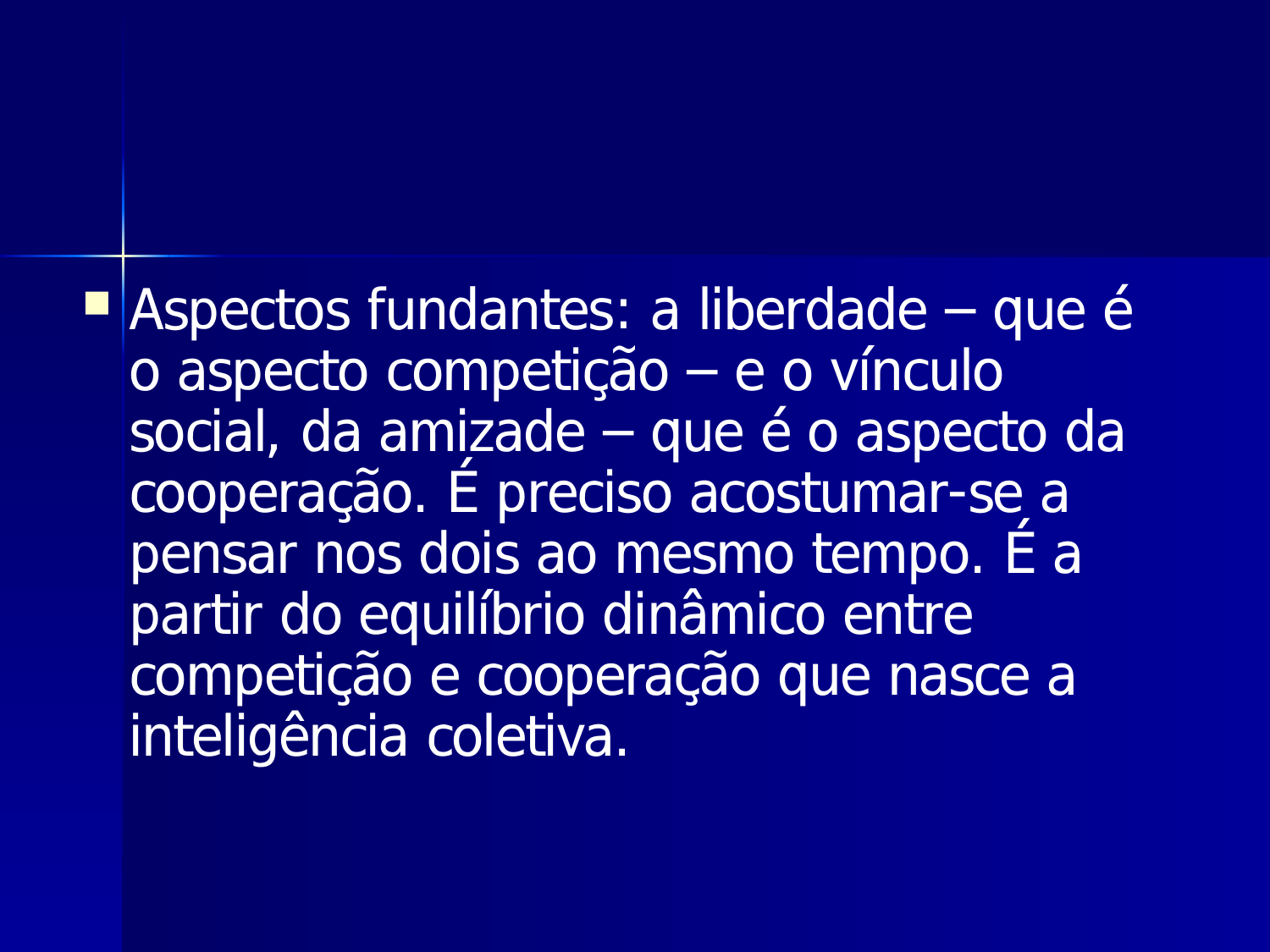

#
Aspectos fundantes: a liberdade – que é o aspecto competição – e o vínculo social, da amizade – que é o aspecto da cooperação. É preciso acostumar-se a pensar nos dois ao mesmo tempo. É a partir do equilíbrio dinâmico entre competição e cooperação que nasce a inteligência coletiva.